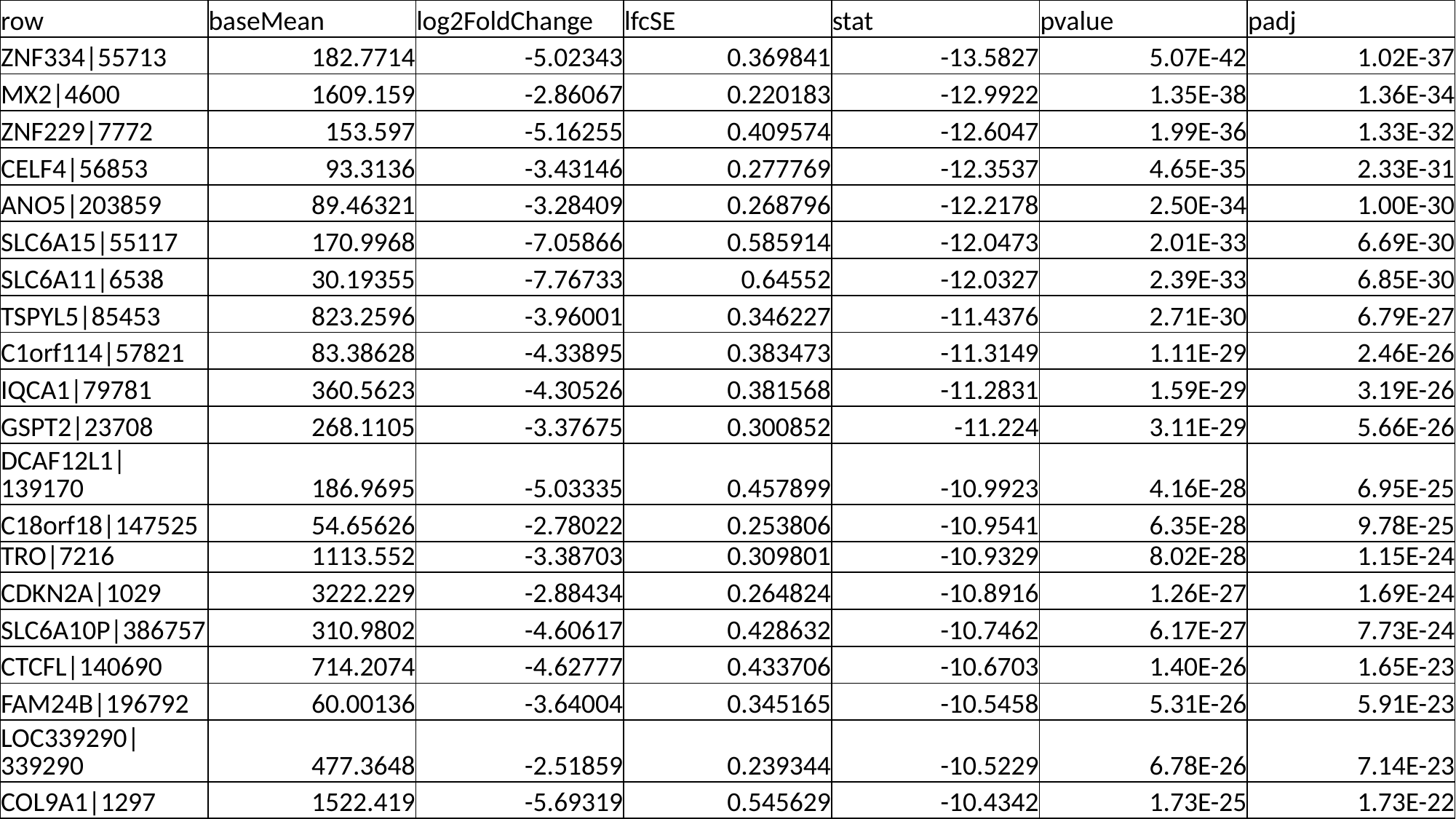

| row | baseMean | log2FoldChange | lfcSE | stat | pvalue | padj |
| --- | --- | --- | --- | --- | --- | --- |
| ZNF334|55713 | 182.7714 | -5.02343 | 0.369841 | -13.5827 | 5.07E-42 | 1.02E-37 |
| MX2|4600 | 1609.159 | -2.86067 | 0.220183 | -12.9922 | 1.35E-38 | 1.36E-34 |
| ZNF229|7772 | 153.597 | -5.16255 | 0.409574 | -12.6047 | 1.99E-36 | 1.33E-32 |
| CELF4|56853 | 93.3136 | -3.43146 | 0.277769 | -12.3537 | 4.65E-35 | 2.33E-31 |
| ANO5|203859 | 89.46321 | -3.28409 | 0.268796 | -12.2178 | 2.50E-34 | 1.00E-30 |
| SLC6A15|55117 | 170.9968 | -7.05866 | 0.585914 | -12.0473 | 2.01E-33 | 6.69E-30 |
| SLC6A11|6538 | 30.19355 | -7.76733 | 0.64552 | -12.0327 | 2.39E-33 | 6.85E-30 |
| TSPYL5|85453 | 823.2596 | -3.96001 | 0.346227 | -11.4376 | 2.71E-30 | 6.79E-27 |
| C1orf114|57821 | 83.38628 | -4.33895 | 0.383473 | -11.3149 | 1.11E-29 | 2.46E-26 |
| IQCA1|79781 | 360.5623 | -4.30526 | 0.381568 | -11.2831 | 1.59E-29 | 3.19E-26 |
| GSPT2|23708 | 268.1105 | -3.37675 | 0.300852 | -11.224 | 3.11E-29 | 5.66E-26 |
| DCAF12L1|139170 | 186.9695 | -5.03335 | 0.457899 | -10.9923 | 4.16E-28 | 6.95E-25 |
| C18orf18|147525 | 54.65626 | -2.78022 | 0.253806 | -10.9541 | 6.35E-28 | 9.78E-25 |
| TRO|7216 | 1113.552 | -3.38703 | 0.309801 | -10.9329 | 8.02E-28 | 1.15E-24 |
| CDKN2A|1029 | 3222.229 | -2.88434 | 0.264824 | -10.8916 | 1.26E-27 | 1.69E-24 |
| SLC6A10P|386757 | 310.9802 | -4.60617 | 0.428632 | -10.7462 | 6.17E-27 | 7.73E-24 |
| CTCFL|140690 | 714.2074 | -4.62777 | 0.433706 | -10.6703 | 1.40E-26 | 1.65E-23 |
| FAM24B|196792 | 60.00136 | -3.64004 | 0.345165 | -10.5458 | 5.31E-26 | 5.91E-23 |
| LOC339290|339290 | 477.3648 | -2.51859 | 0.239344 | -10.5229 | 6.78E-26 | 7.14E-23 |
| COL9A1|1297 | 1522.419 | -5.69319 | 0.545629 | -10.4342 | 1.73E-25 | 1.73E-22 |